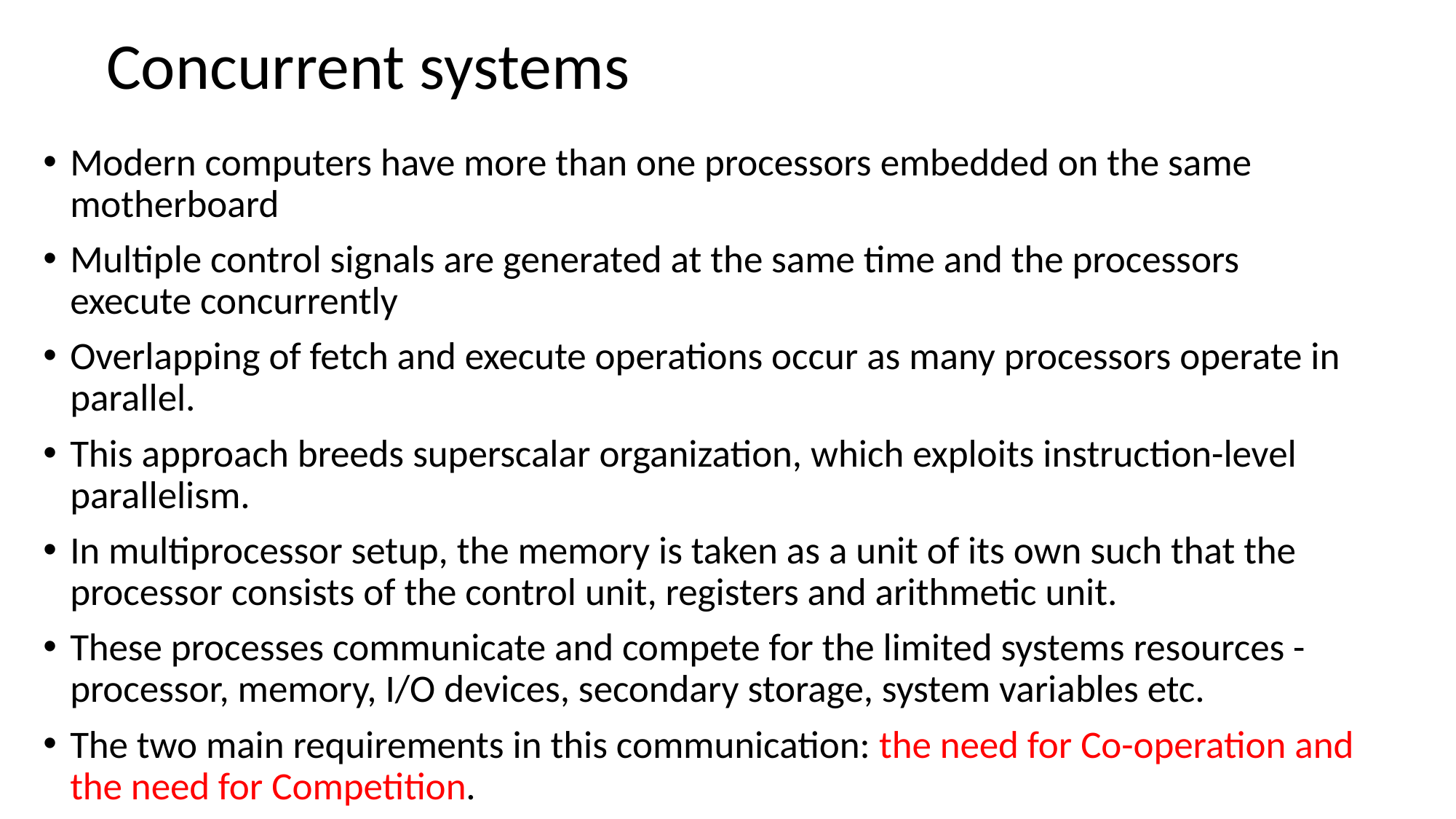

# Concurrent systems
Modern computers have more than one processors embedded on the same motherboard
Multiple control signals are generated at the same time and the processors execute concurrently
Overlapping of fetch and execute operations occur as many processors operate in parallel.
This approach breeds superscalar organization, which exploits instruction-level parallelism.
In multiprocessor setup, the memory is taken as a unit of its own such that the processor consists of the control unit, registers and arithmetic unit.
These processes communicate and compete for the limited systems resources - processor, memory, I/O devices, secondary storage, system variables etc.
The two main requirements in this communication: the need for Co-operation and the need for Competition.